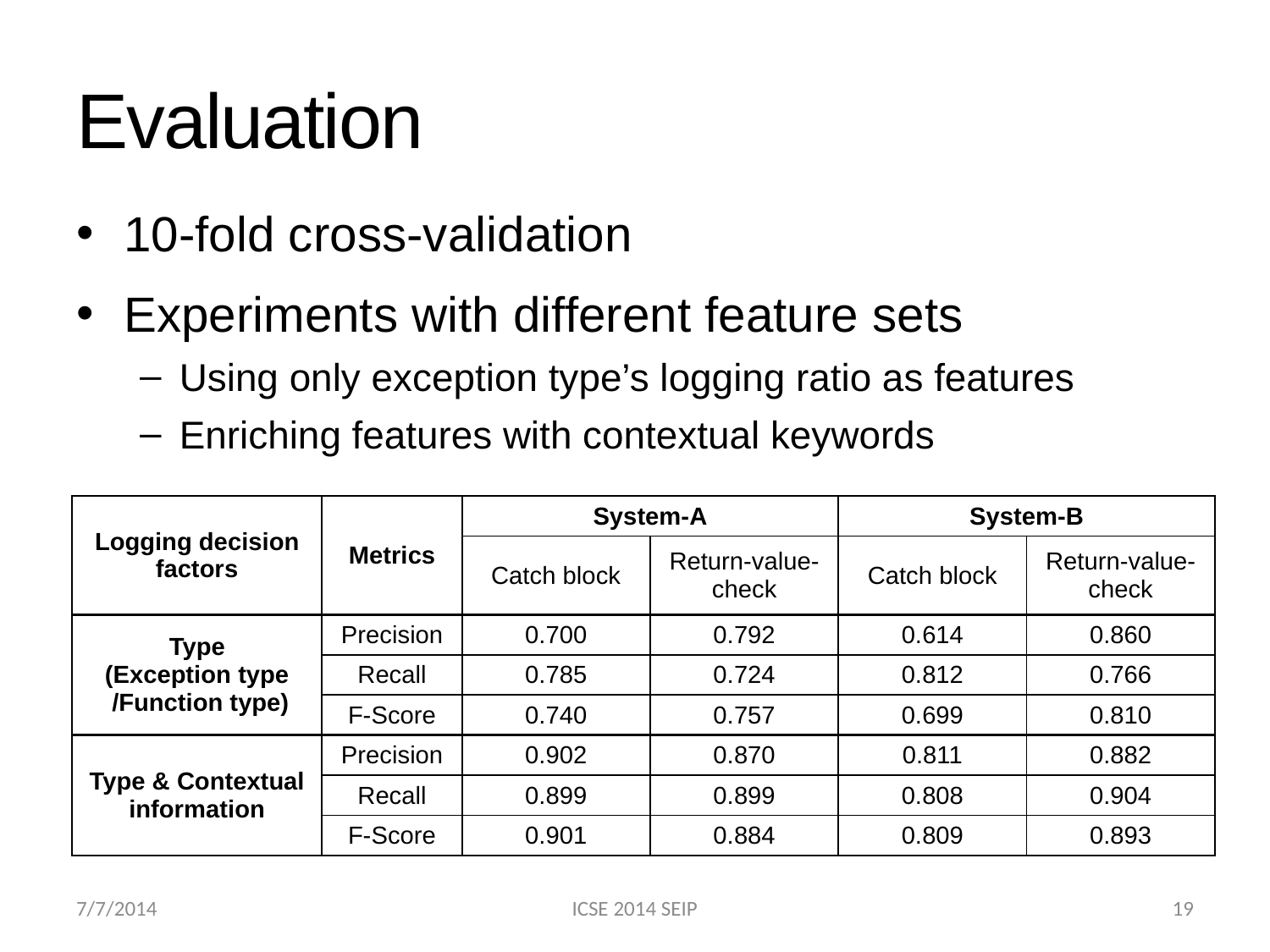

# Evaluation
10-fold cross-validation
Experiments with different feature sets
Using only exception type’s logging ratio as features
Enriching features with contextual keywords

| Logging decision factors | Metrics | System-A |  | System-B |  |
| --- | --- | --- | --- | --- | --- |
|  |  | Catch block | Return-value-check | Catch block | Return-value-check |
| Type (Exception type /Function type) | Precision | 0.700 | 0.792 | 0.614 | 0.860 |
|  | Recall | 0.785 | 0.724 | 0.812 | 0.766 |
|  | F-Score | 0.740 | 0.757 | 0.699 | 0.810 |
| Type & Contextual information | Precision | 0.902 | 0.870 | 0.811 | 0.882 |
|  | Recall | 0.899 | 0.899 | 0.808 | 0.904 |
|  | F-Score | 0.901 | 0.884 | 0.809 | 0.893 |
7/7/2014
ICSE 2014 SEIP
19